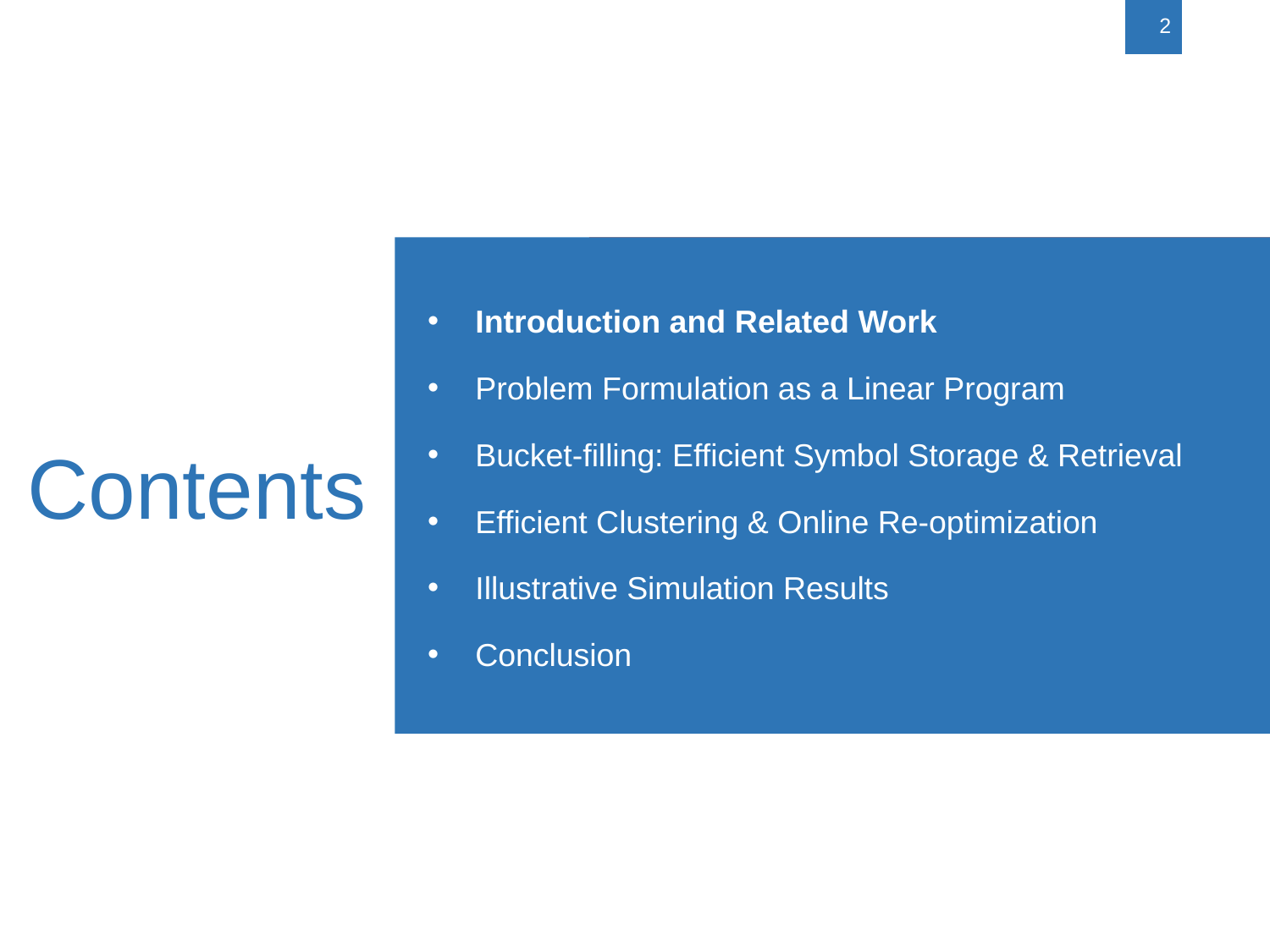

2
Introduction and Related Work
Problem Formulation as a Linear Program
Bucket-filling: Efficient Symbol Storage & Retrieval
Efficient Clustering & Online Re-optimization
Illustrative Simulation Results
Conclusion
# Contents